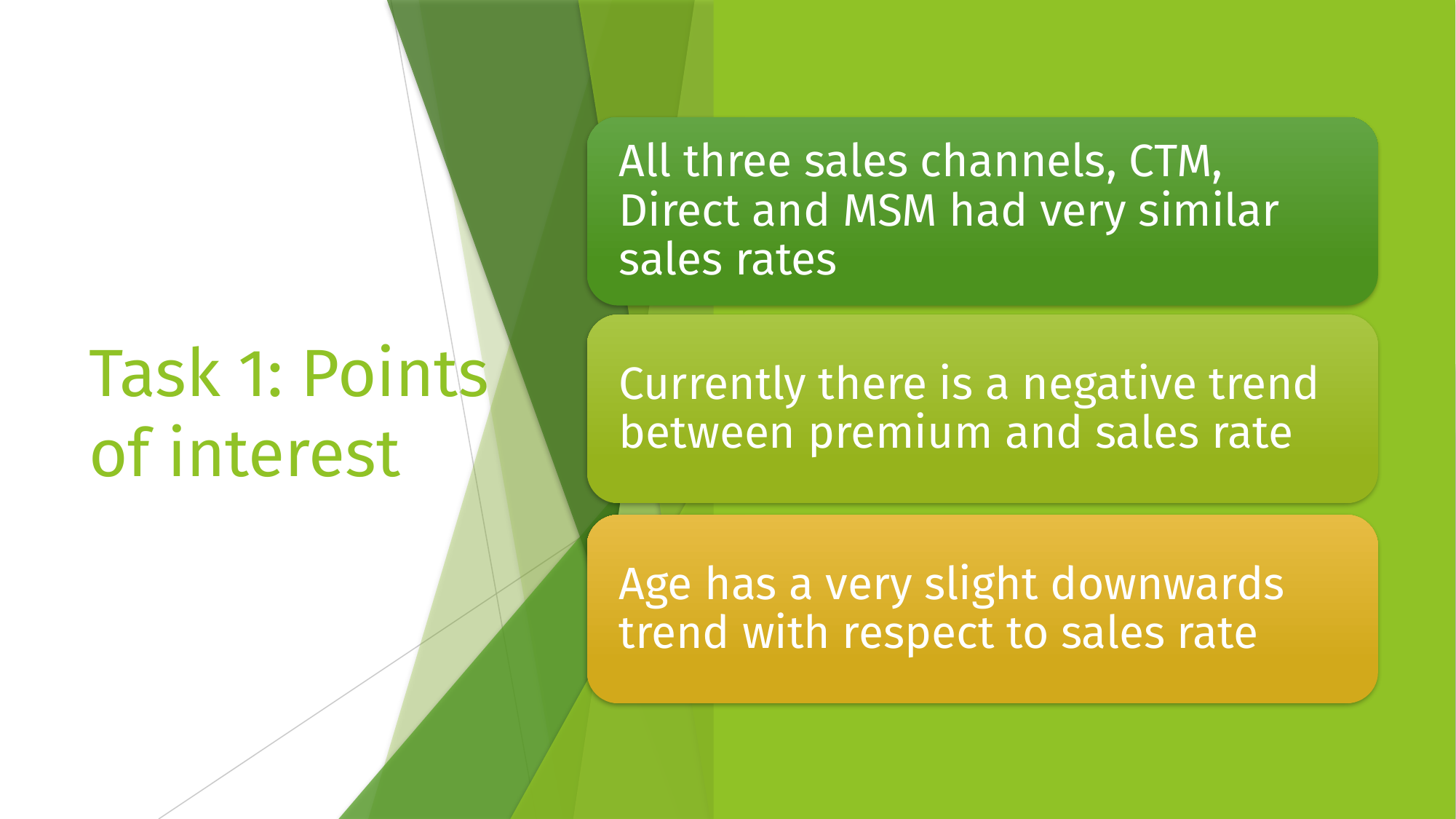

All three sales channels, CTM, Direct and MSM had very similar sales rates
Currently there is a negative trend between premium and sales rate
Age has a very slight downwards trend with respect to sales rate
# Task 1: Points of interest